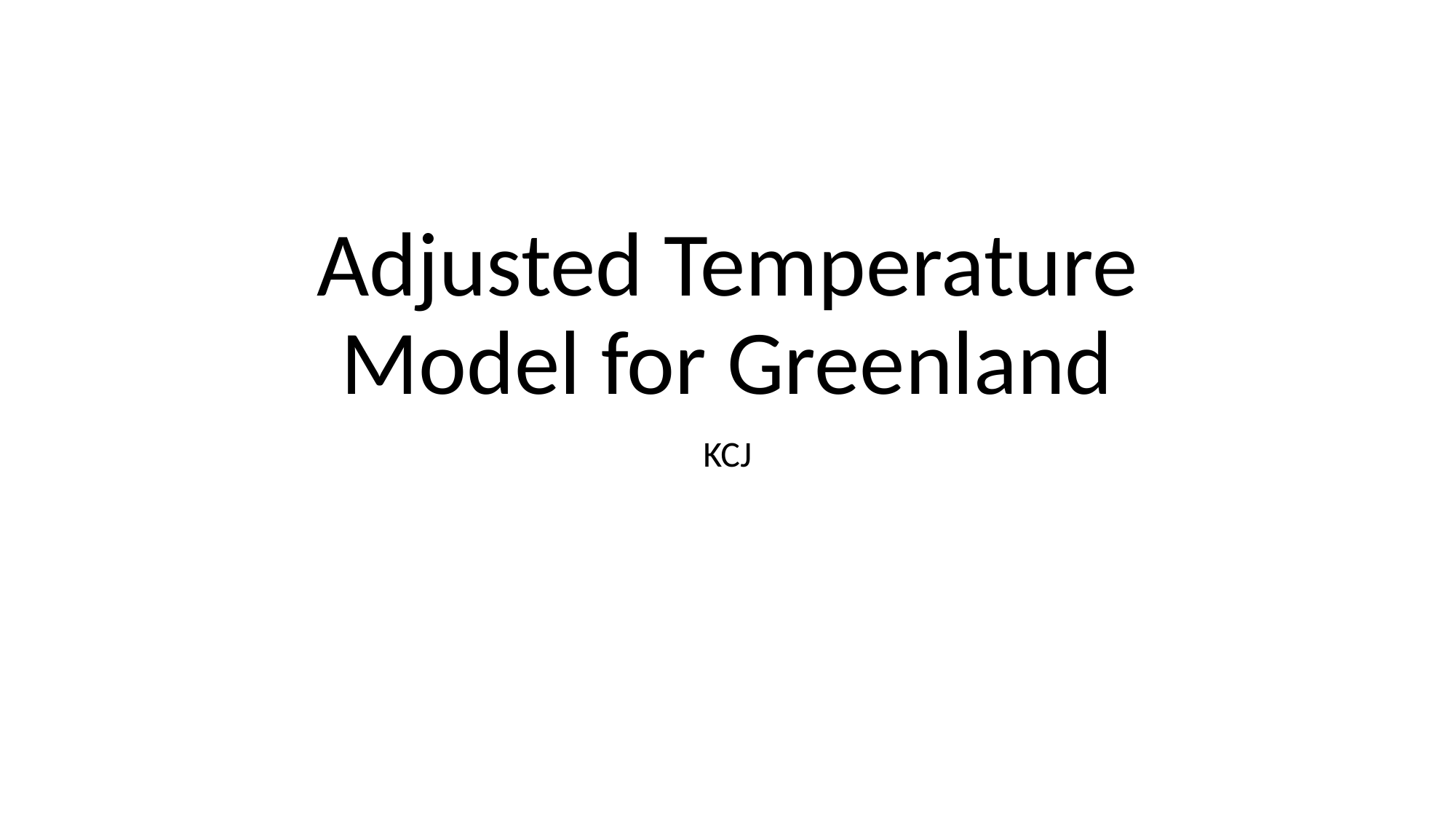

# Adjusted Temperature Model for Greenland
KCJ